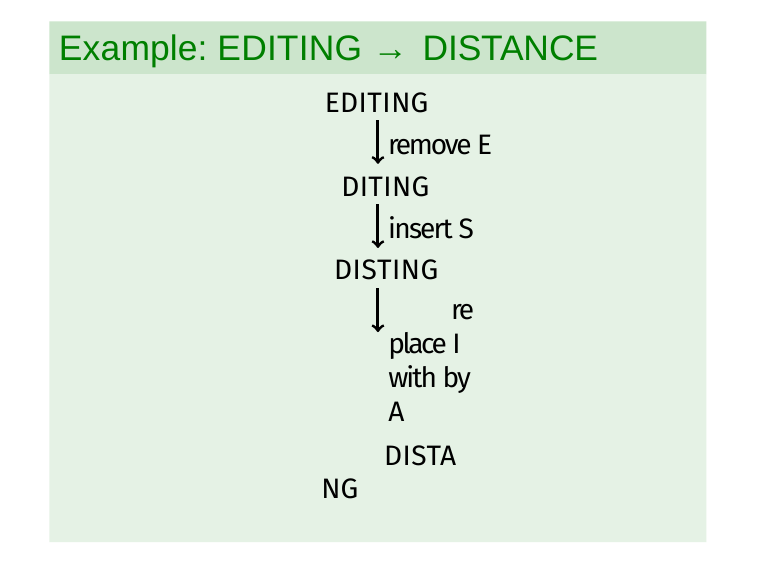

Example: EDITING → DISTANCE
EDITING
remove E  DITING
insert S  DISTING
replace I with by A
DISTANG